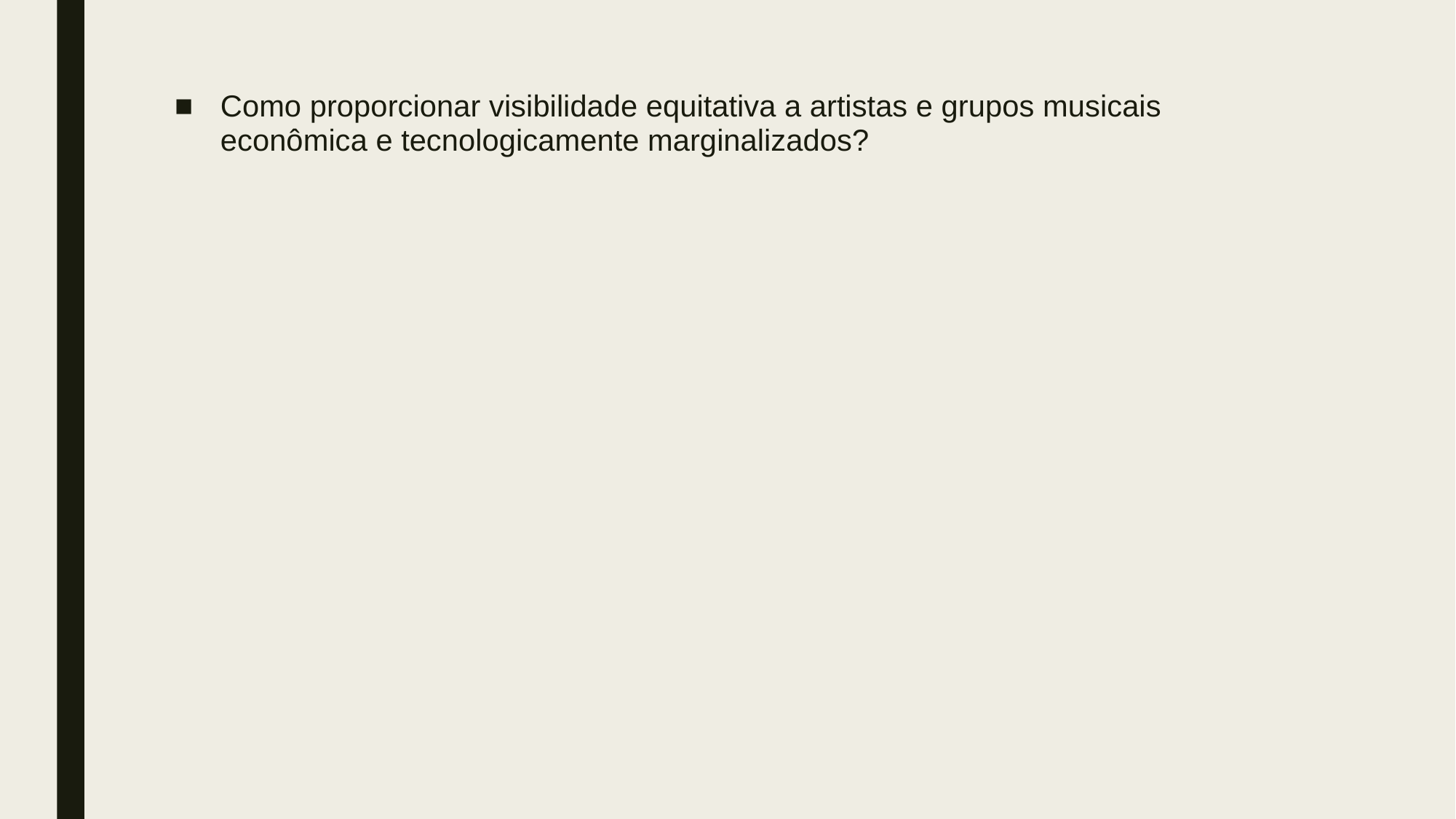

Como proporcionar visibilidade equitativa a artistas e grupos musicais econômica e tecnologicamente marginalizados?